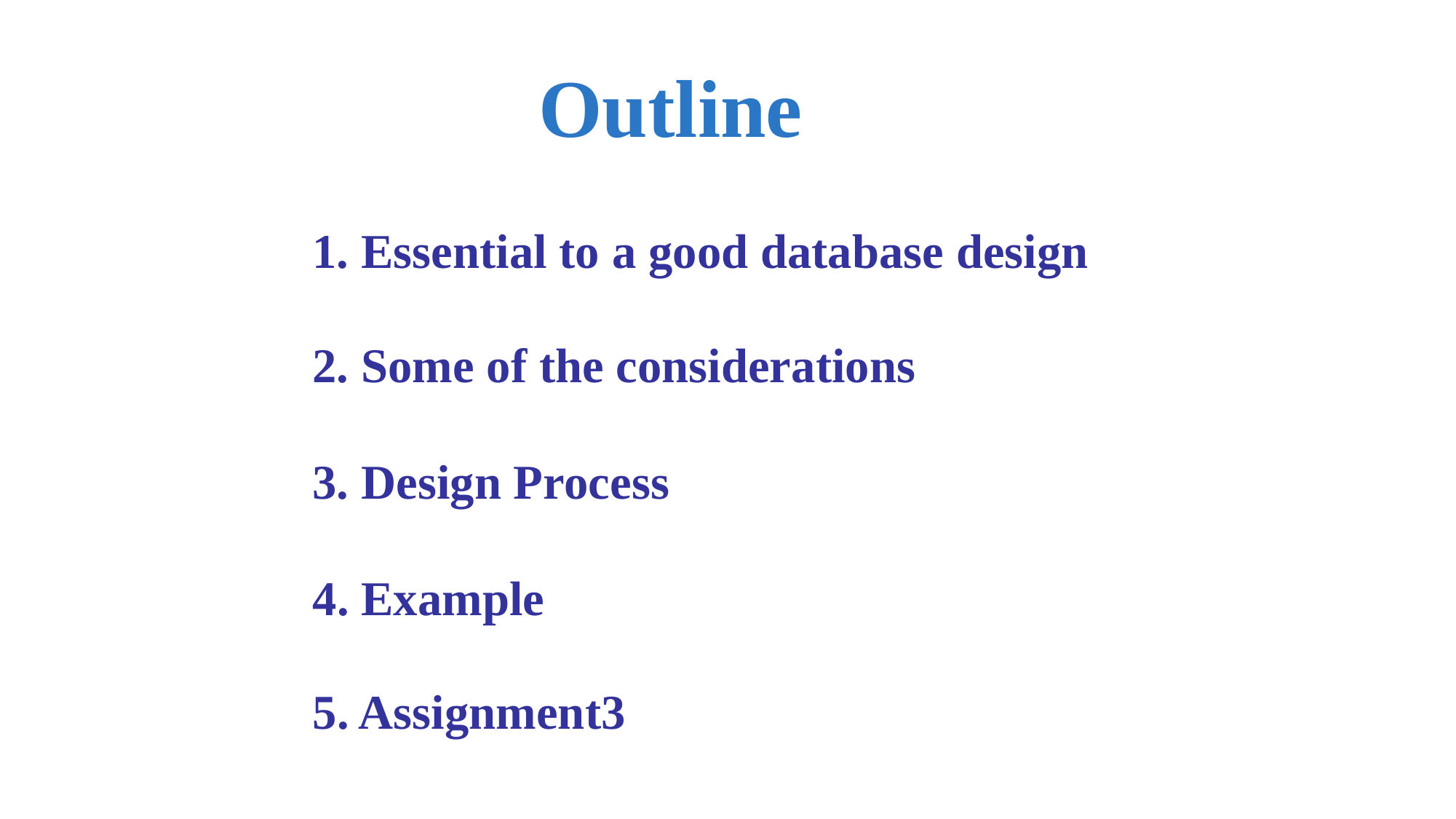

Outline
1. Essential to a good database design
2. Some of the considerations
3. Design Process
4. Example
5. Assignment3